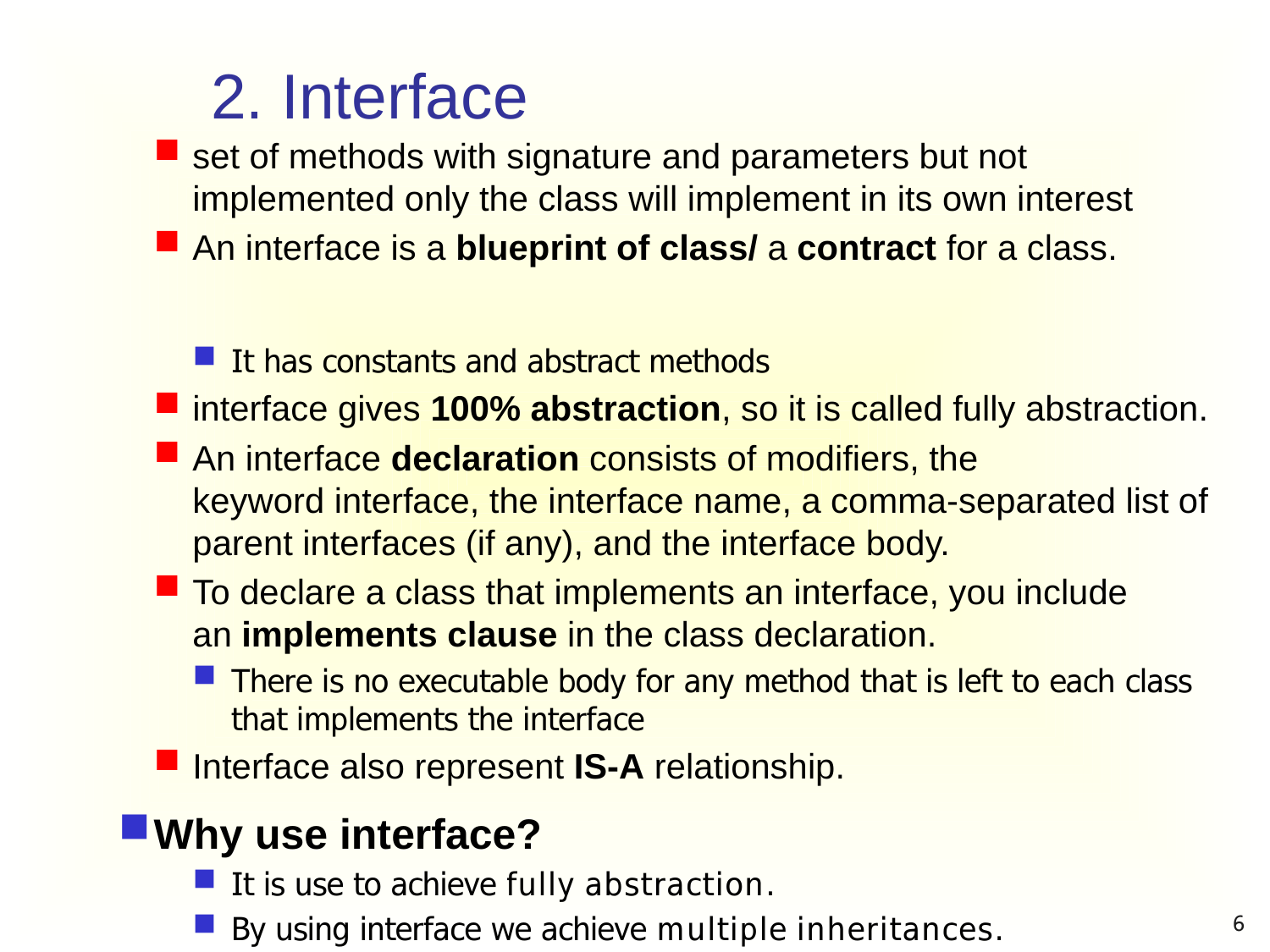

# 2. Interface
set of methods with signature and parameters but not implemented only the class will implement in its own interest
An interface is a blueprint of class/ a contract for a class.

It has constants and abstract methods
interface gives 100% abstraction, so it is called fully abstraction.
An interface declaration consists of modifiers, the keyword interface, the interface name, a comma-separated list of parent interfaces (if any), and the interface body.
To declare a class that implements an interface, you include an implements clause in the class declaration.
There is no executable body for any method that is left to each class that implements the interface
Interface also represent IS-A relationship.
Why use interface?
It is use to achieve fully abstraction.
By using interface we achieve multiple inheritances.
6